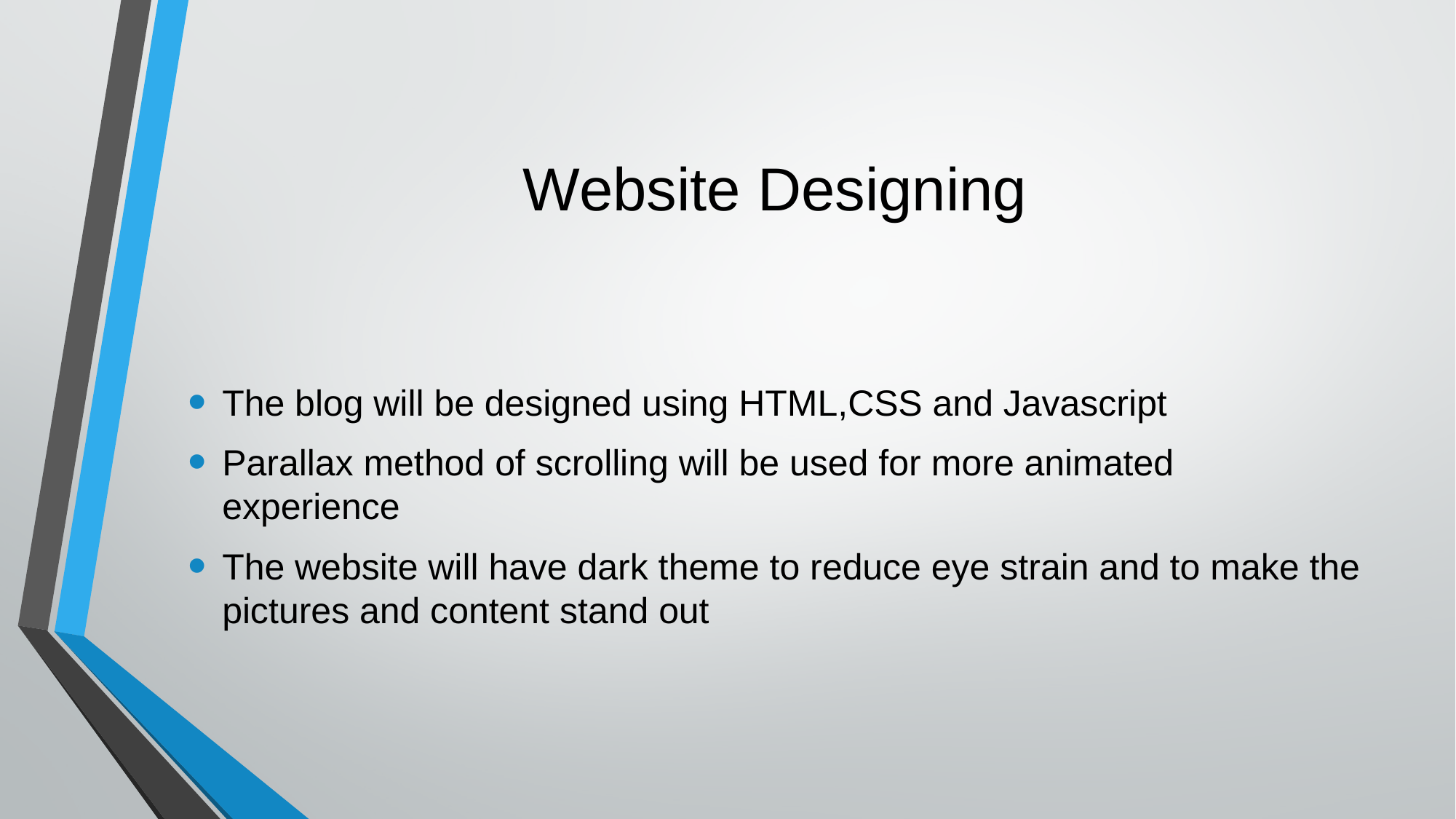

# Website Designing
The blog will be designed using HTML,CSS and Javascript
Parallax method of scrolling will be used for more animated experience
The website will have dark theme to reduce eye strain and to make the pictures and content stand out